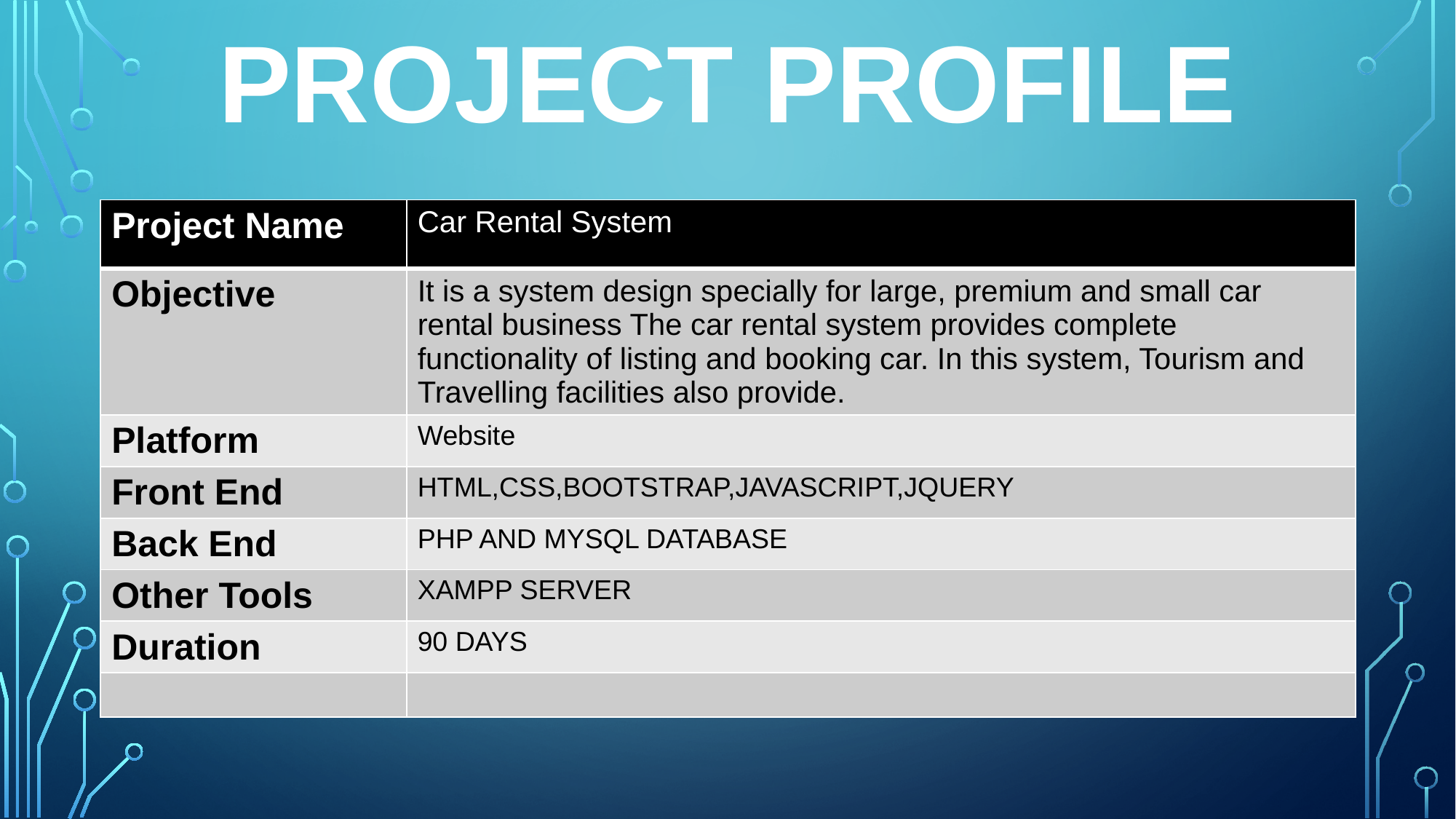

# PROJECT PROFILE
| Project Name | Car Rental System |
| --- | --- |
| Objective | It is a system design specially for large, premium and small car rental business The car rental system provides complete functionality of listing and booking car. In this system, Tourism and Travelling facilities also provide. |
| Platform | Website |
| Front End | HTML,CSS,BOOTSTRAP,JAVASCRIPT,JQUERY |
| Back End | PHP AND MYSQL DATABASE |
| Other Tools | XAMPP SERVER |
| Duration | 90 DAYS |
|  |  |